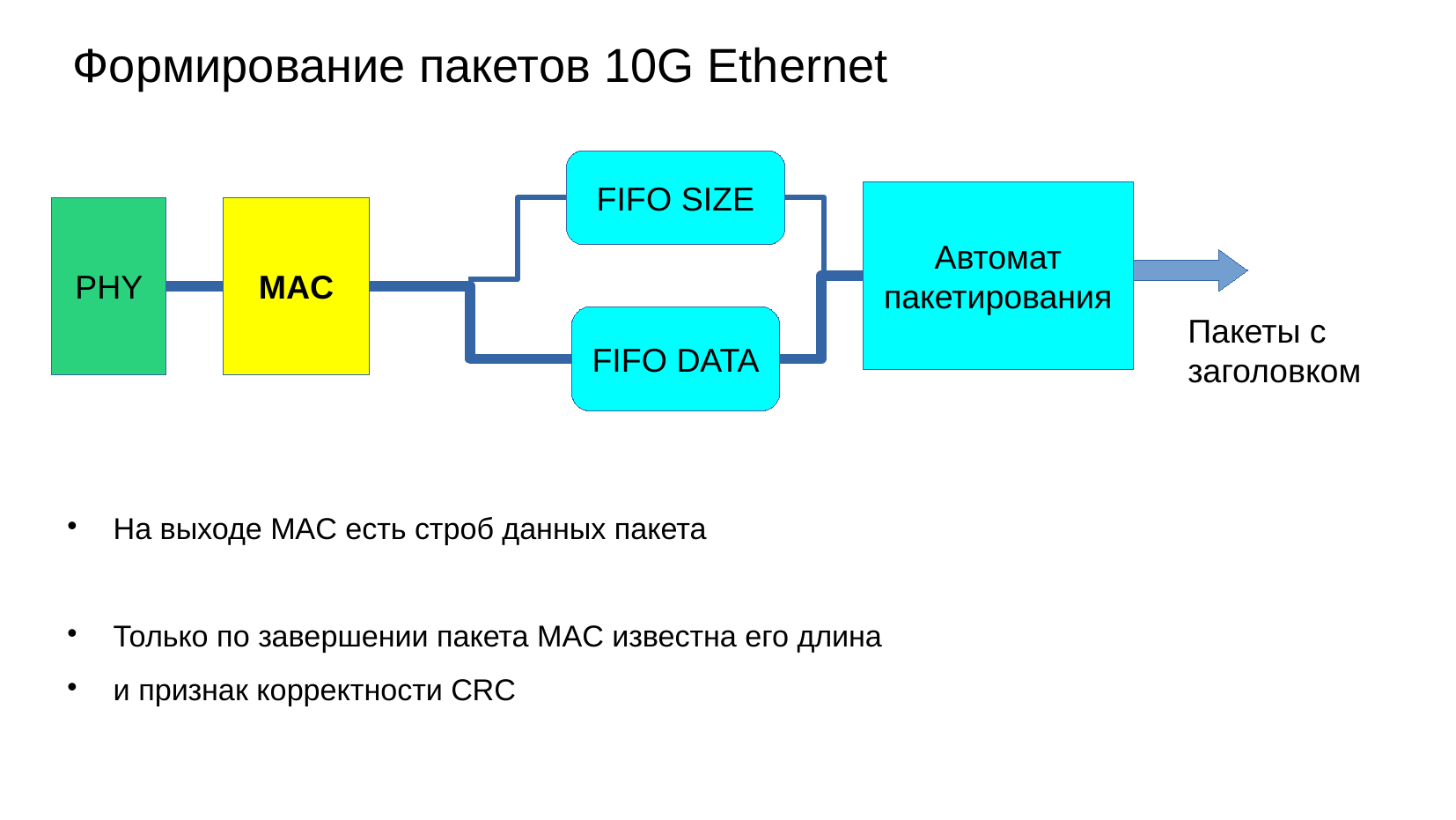

Формирование пакетов 10G Ethernet
FIFO SIZE
Автомат
пакетирования
PHY
MAC

Пакеты с заголовком
FIFO DATA
На выходе MAC есть строб данных пакета

Только по завершении пакета MAC известна его длина
и признак корректности CRC